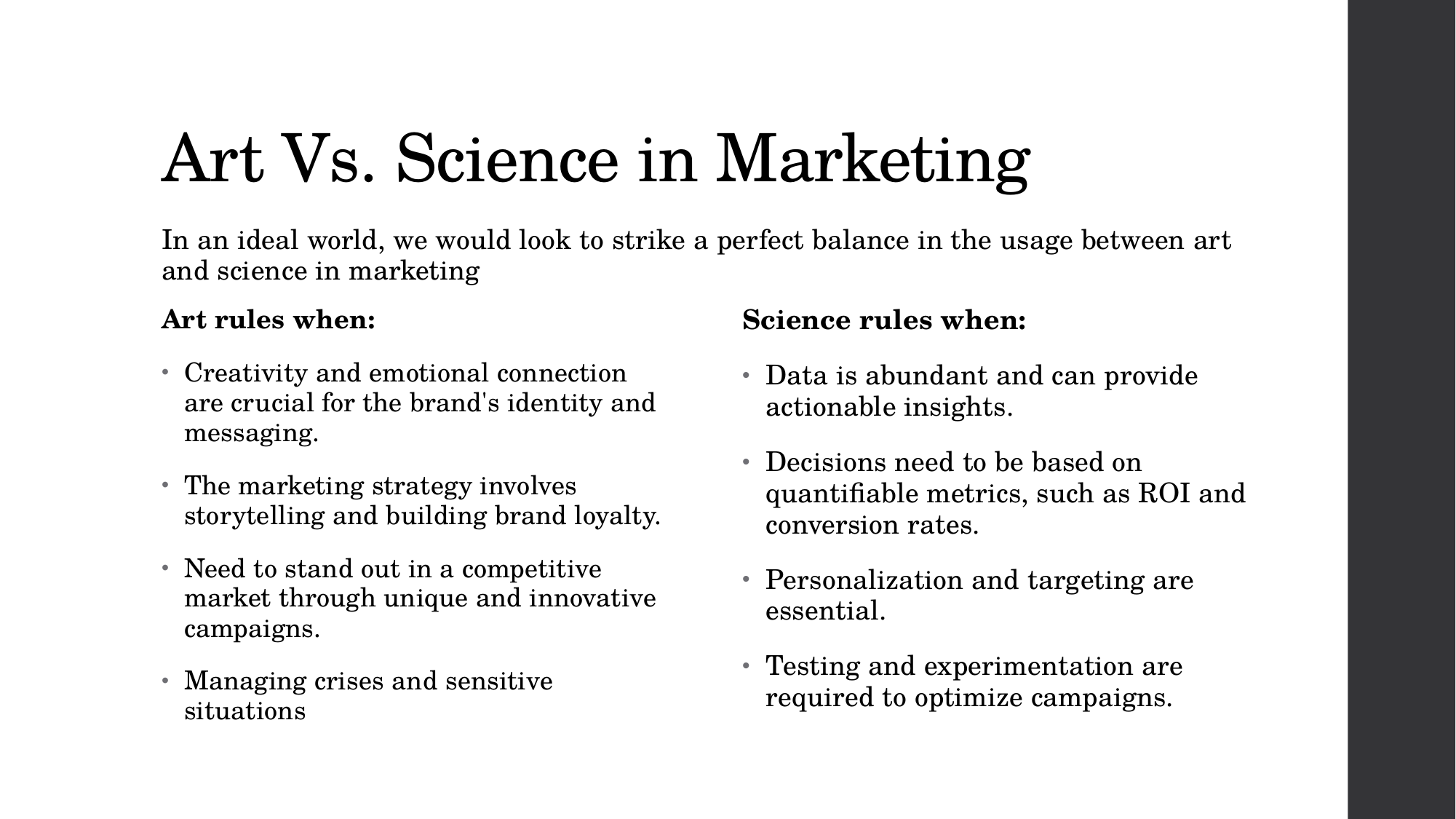

# Art Vs. Science in Marketing
In an ideal world, we would look to strike a perfect balance in the usage between art and science in marketing
Art rules when:
Creativity and emotional connection are crucial for the brand's identity and messaging.
The marketing strategy involves storytelling and building brand loyalty.
Need to stand out in a competitive market through unique and innovative campaigns.
Managing crises and sensitive situations

Science rules when:
Data is abundant and can provide actionable insights.
Decisions need to be based on quantifiable metrics, such as ROI and conversion rates.
Personalization and targeting are essential.
Testing and experimentation are required to optimize campaigns.